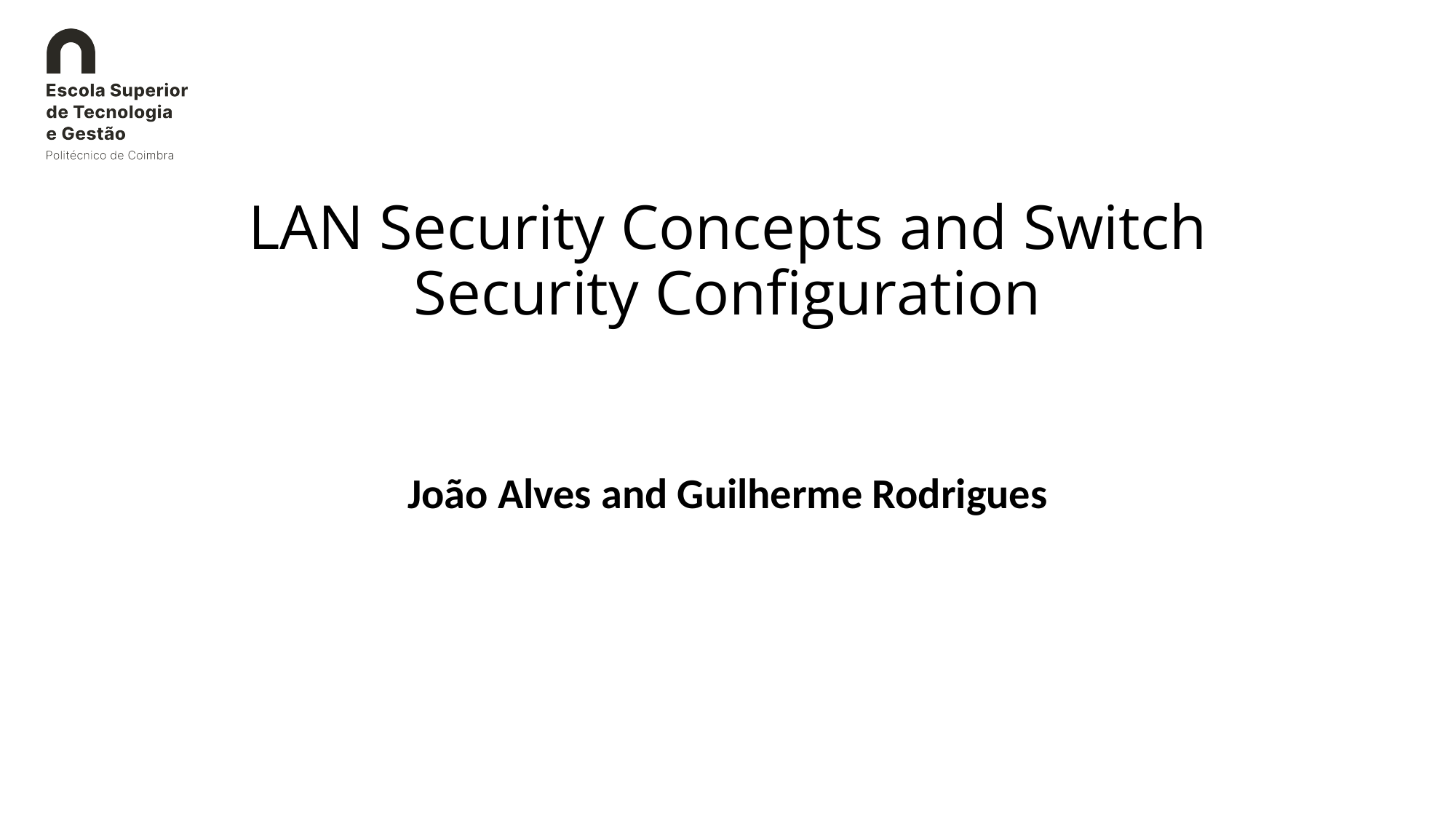

# LAN Security Concepts and Switch Security Configuration
João Alves and Guilherme Rodrigues